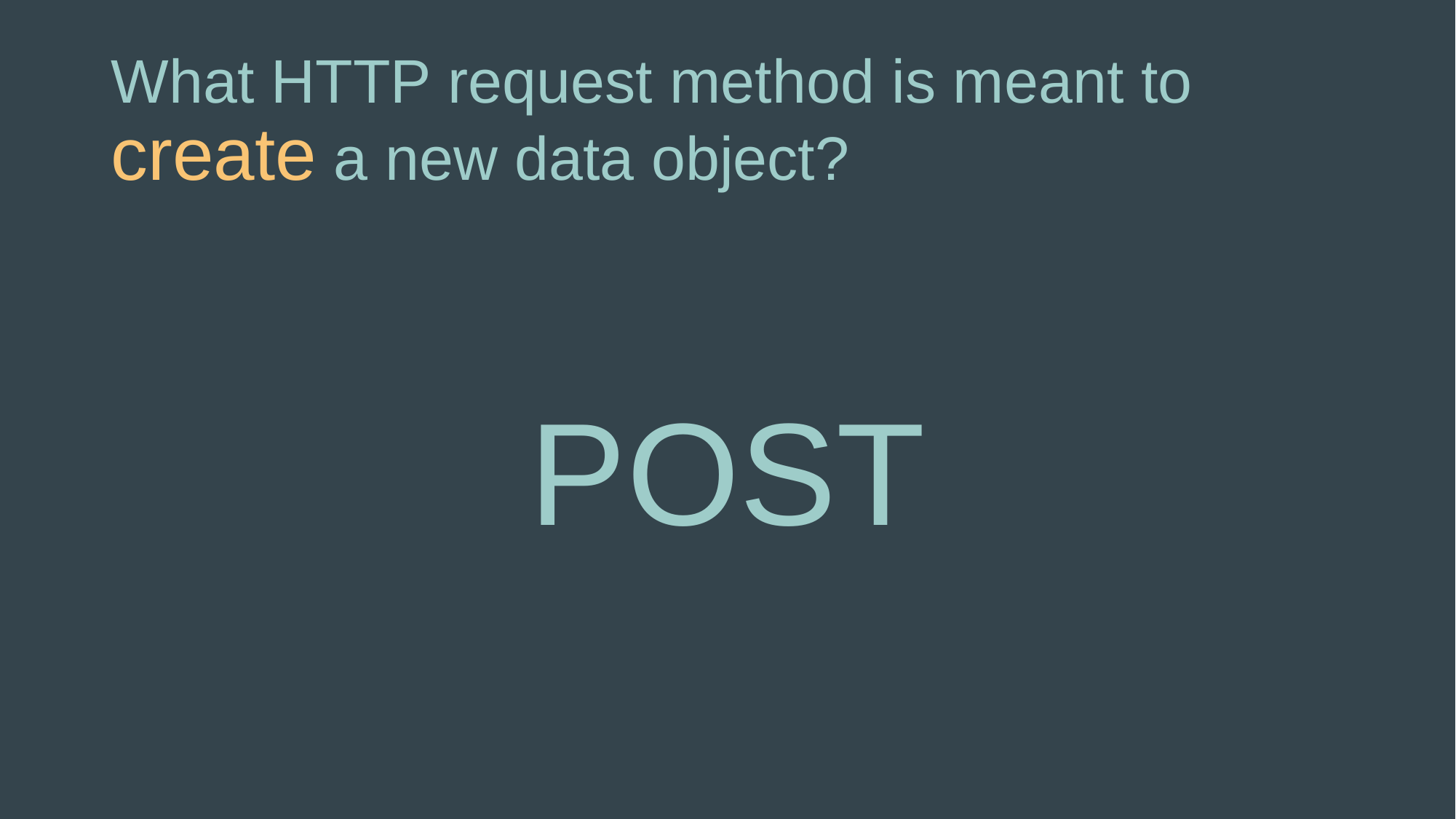

# What HTTP request method is meant to create a new data object?
POST